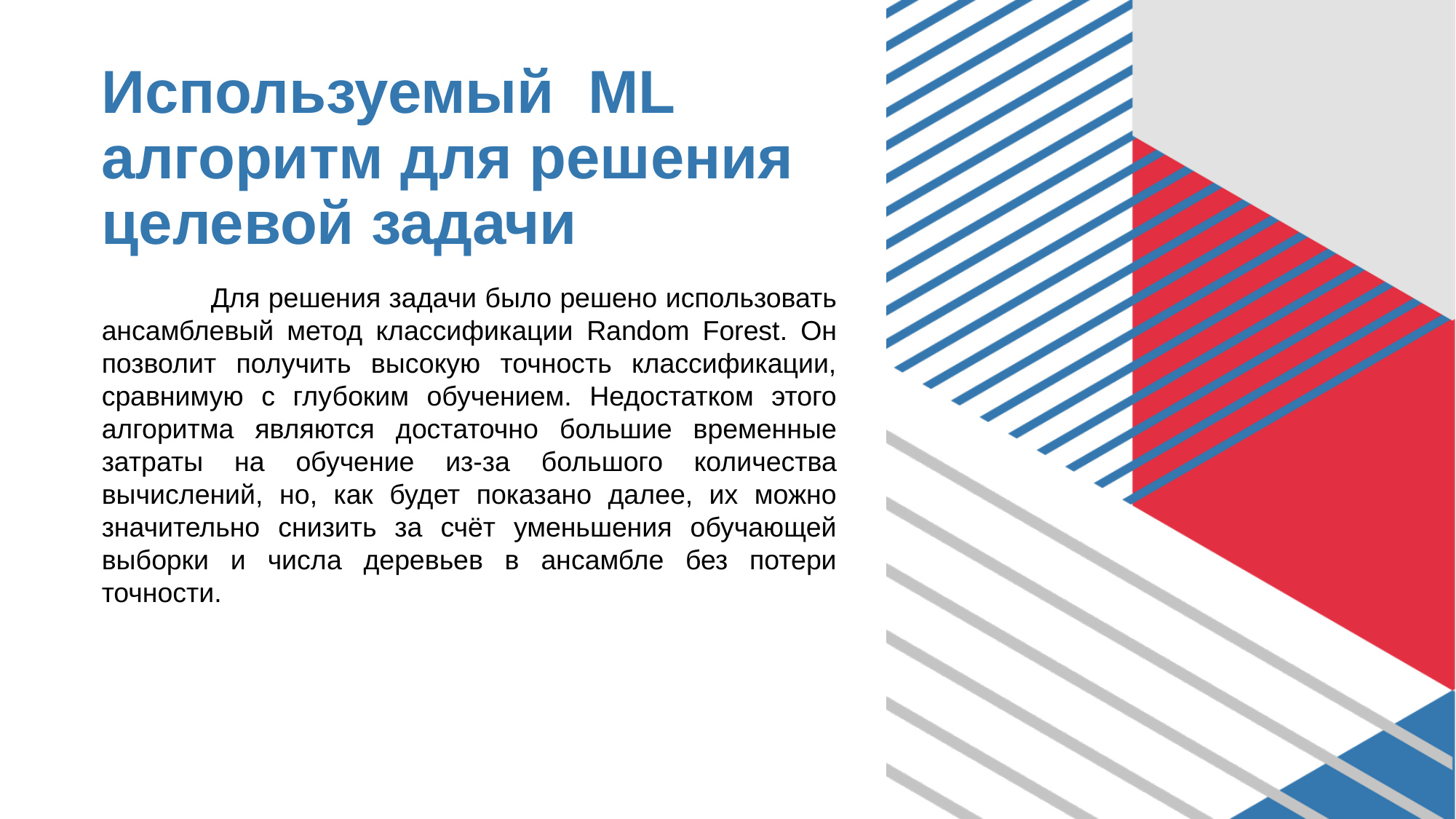

# Используемый  ML алгоритм для решения целевой задачи
	Для решения задачи было решено использовать ансамблевый метод классификации Random Forest. Он позволит получить высокую точность классификации, сравнимую с глубоким обучением. Недостатком этого алгоритма являются достаточно большие временные затраты на обучение из-за большого количества вычислений, но, как будет показано далее, их можно значительно снизить за счёт уменьшения обучающей выборки и числа деревьев в ансамбле без потери точности.